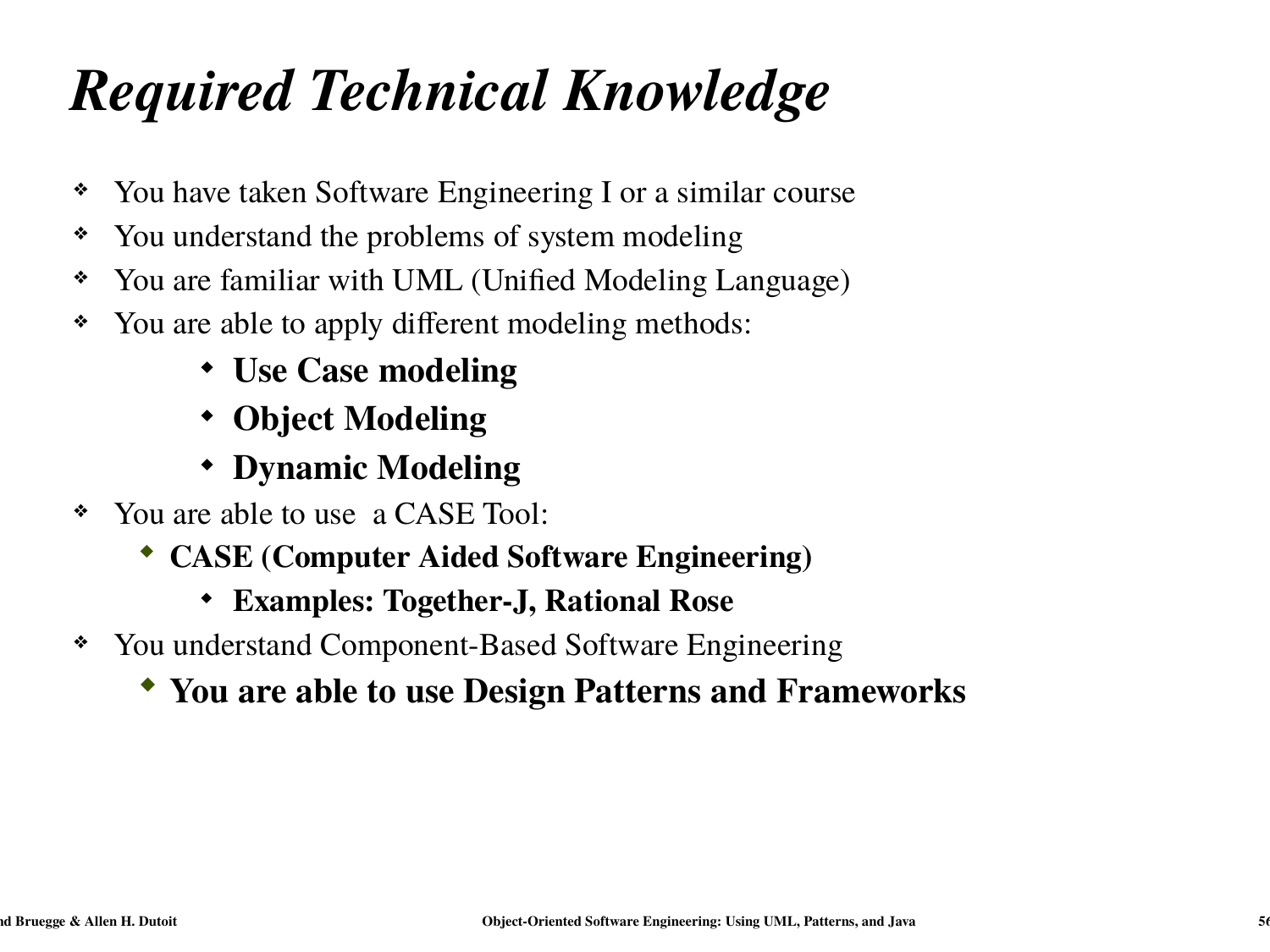

# Required Technical Knowledge
You have taken Software Engineering I or a similar course
You understand the problems of system modeling
You are familiar with UML (Unified Modeling Language)
You are able to apply different modeling methods:
Use Case modeling
Object Modeling
Dynamic Modeling
You are able to use  a CASE Tool:
CASE (Computer Aided Software Engineering)
Examples: Together-J, Rational Rose
You understand Component-Based Software Engineering
You are able to use Design Patterns and Frameworks